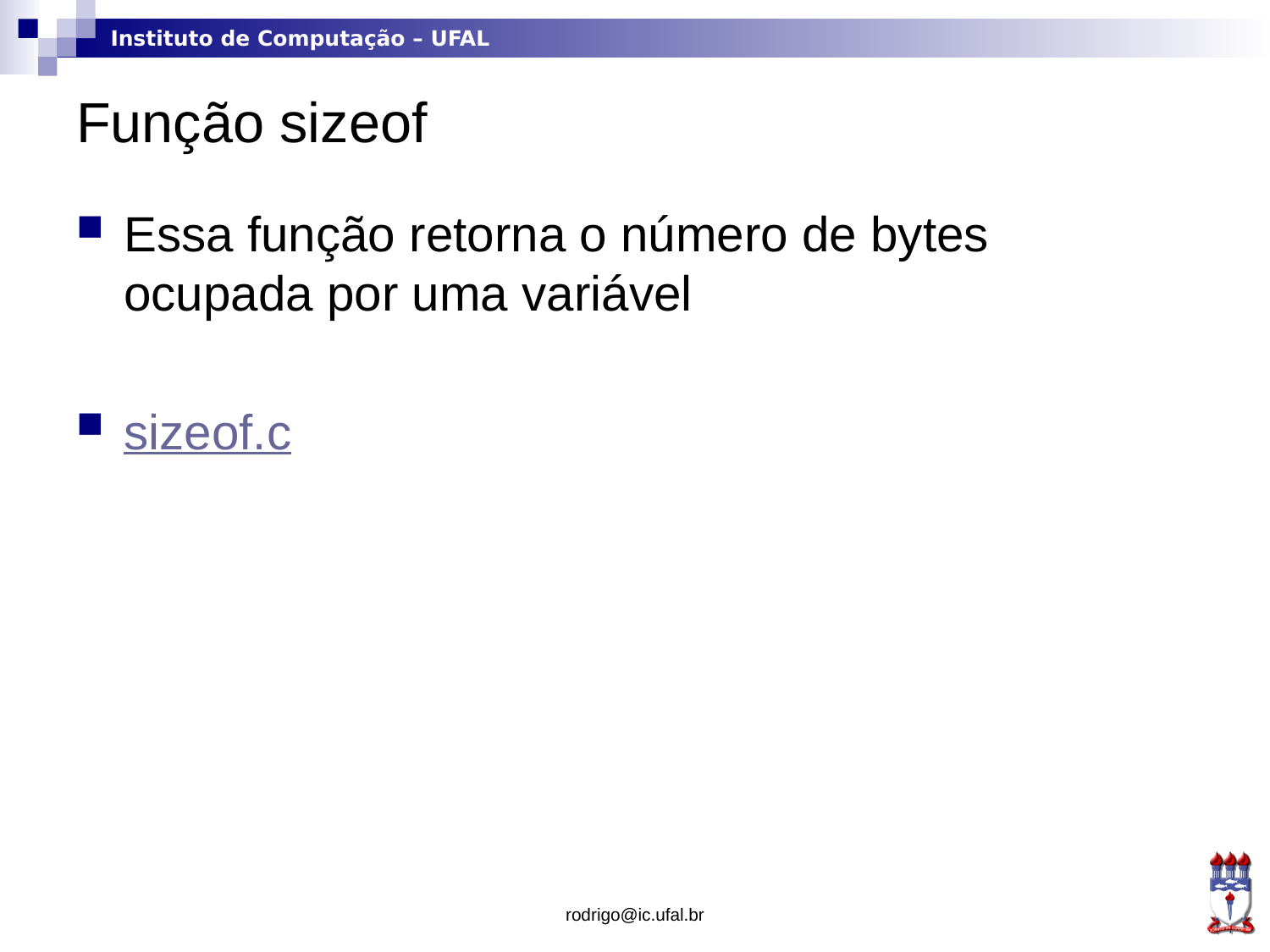

# Função sizeof
Essa função retorna o número de bytes ocupada por uma variável

sizeof.c
rodrigo@ic.ufal.br